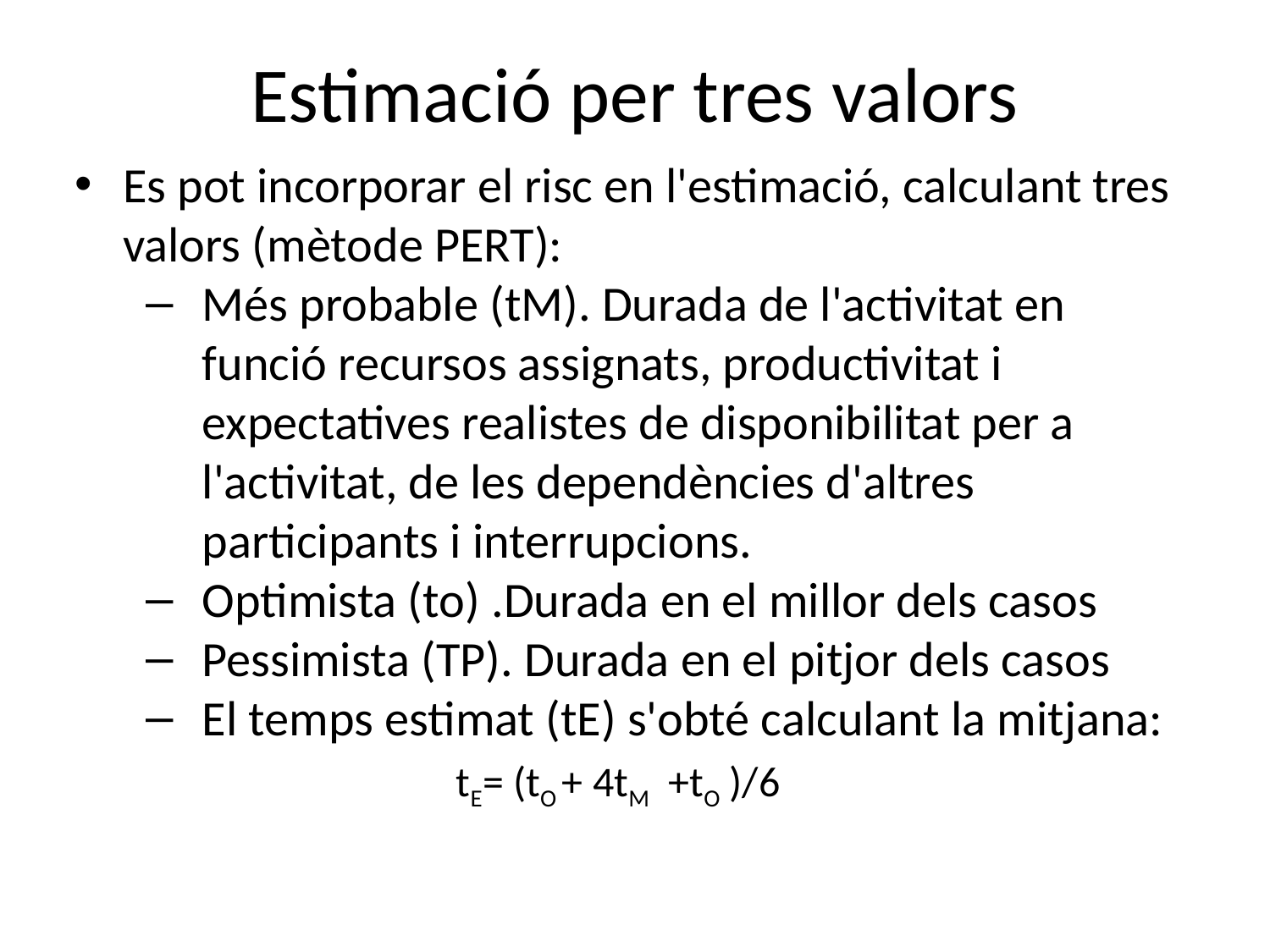

# Estimació per tres valors
Es pot incorporar el risc en l'estimació, calculant tres valors (mètode PERT):
Més probable (tM). Durada de l'activitat en funció recursos assignats, productivitat i expectatives realistes de disponibilitat per a l'activitat, de les dependències d'altres participants i interrupcions.
Optimista (to) .Durada en el millor dels casos
Pessimista (TP). Durada en el pitjor dels casos
El temps estimat (tE) s'obté calculant la mitjana:
tE= (tO + 4tM  +tO )/6